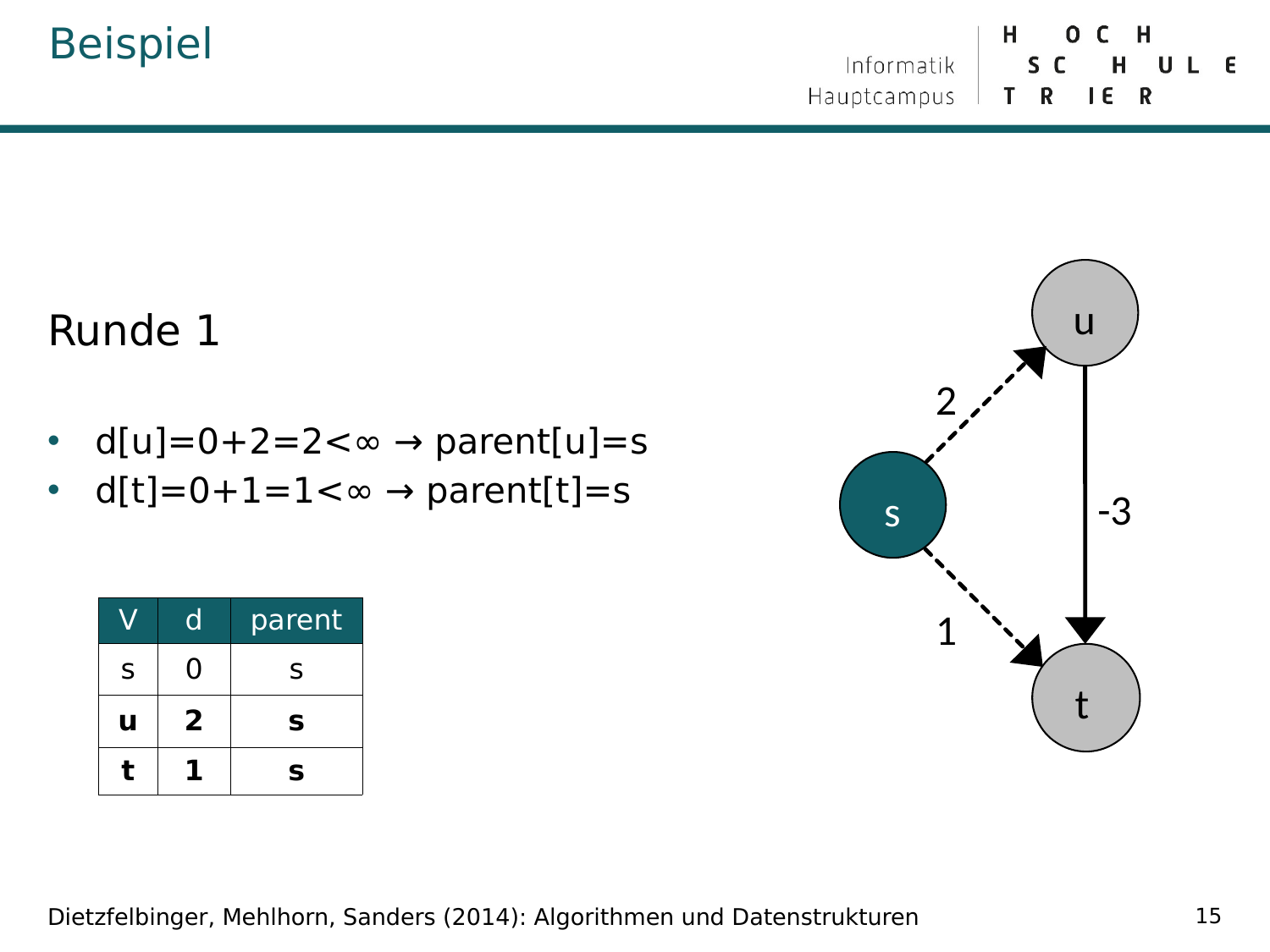

# Beispiel
Runde 1

d[u]=0+2=2<∞ → parent[u]=s
d[t]=0+1=1<∞ → parent[t]=s

u

2

-3
s

1

t
| V | d | parent |
| --- | --- | --- |
| s | 0 | s |
| u | 2 | s |
| t | 1 | s |

15
Dietzfelbinger, Mehlhorn, Sanders (2014): Algorithmen und Datenstrukturen